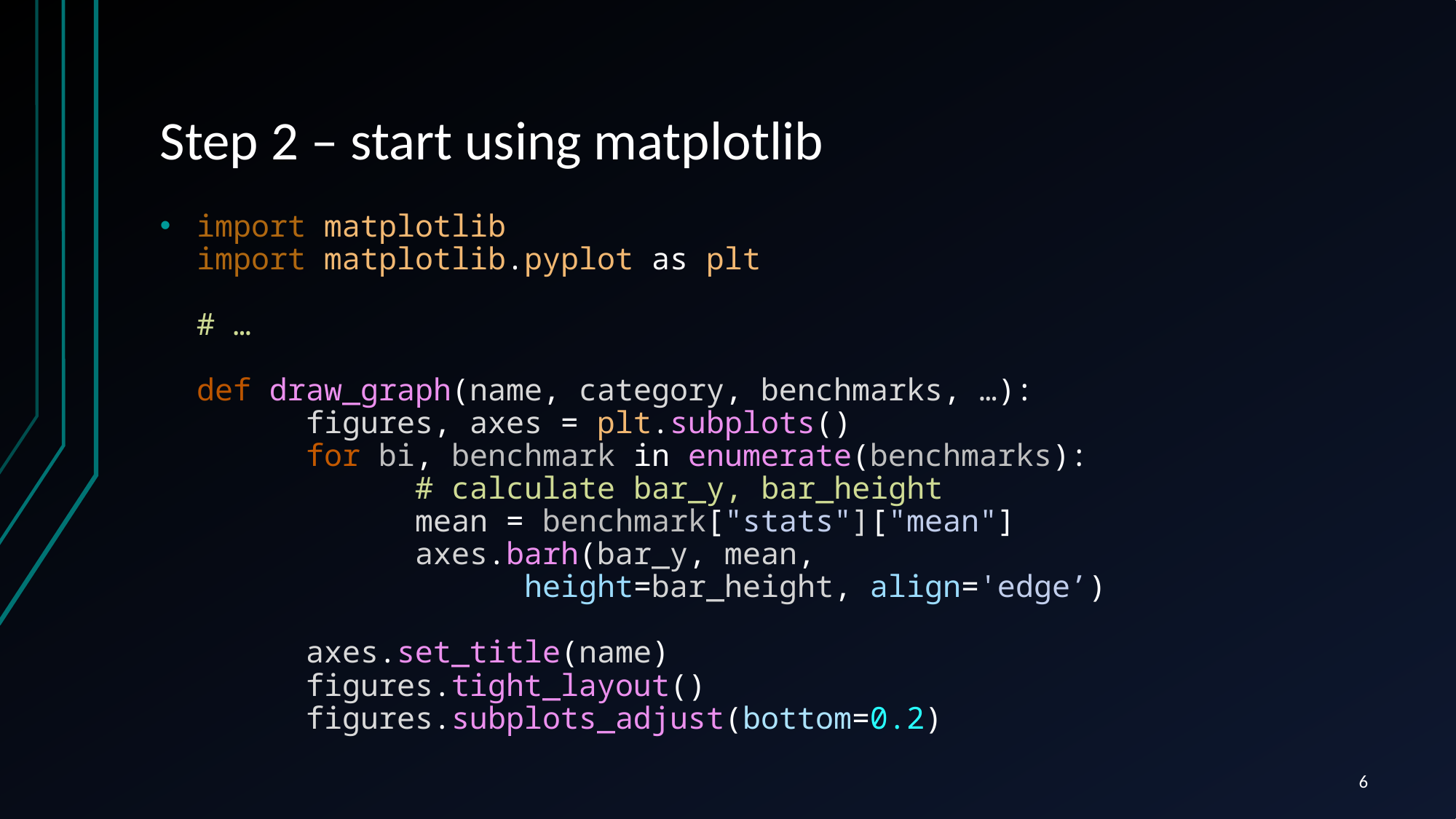

# Step 2 – start using matplotlib
import matplotlib
import matplotlib.pyplot as plt
# …
def draw_graph(name, category, benchmarks, …):
	figures, axes = plt.subplots()
	for bi, benchmark in enumerate(benchmarks):
		# calculate bar_y, bar_height
		mean = benchmark["stats"]["mean"]
		axes.barh(bar_y, mean,
			height=bar_height, align='edge’)
	axes.set_title(name)
	figures.tight_layout()
	figures.subplots_adjust(bottom=0.2)
6